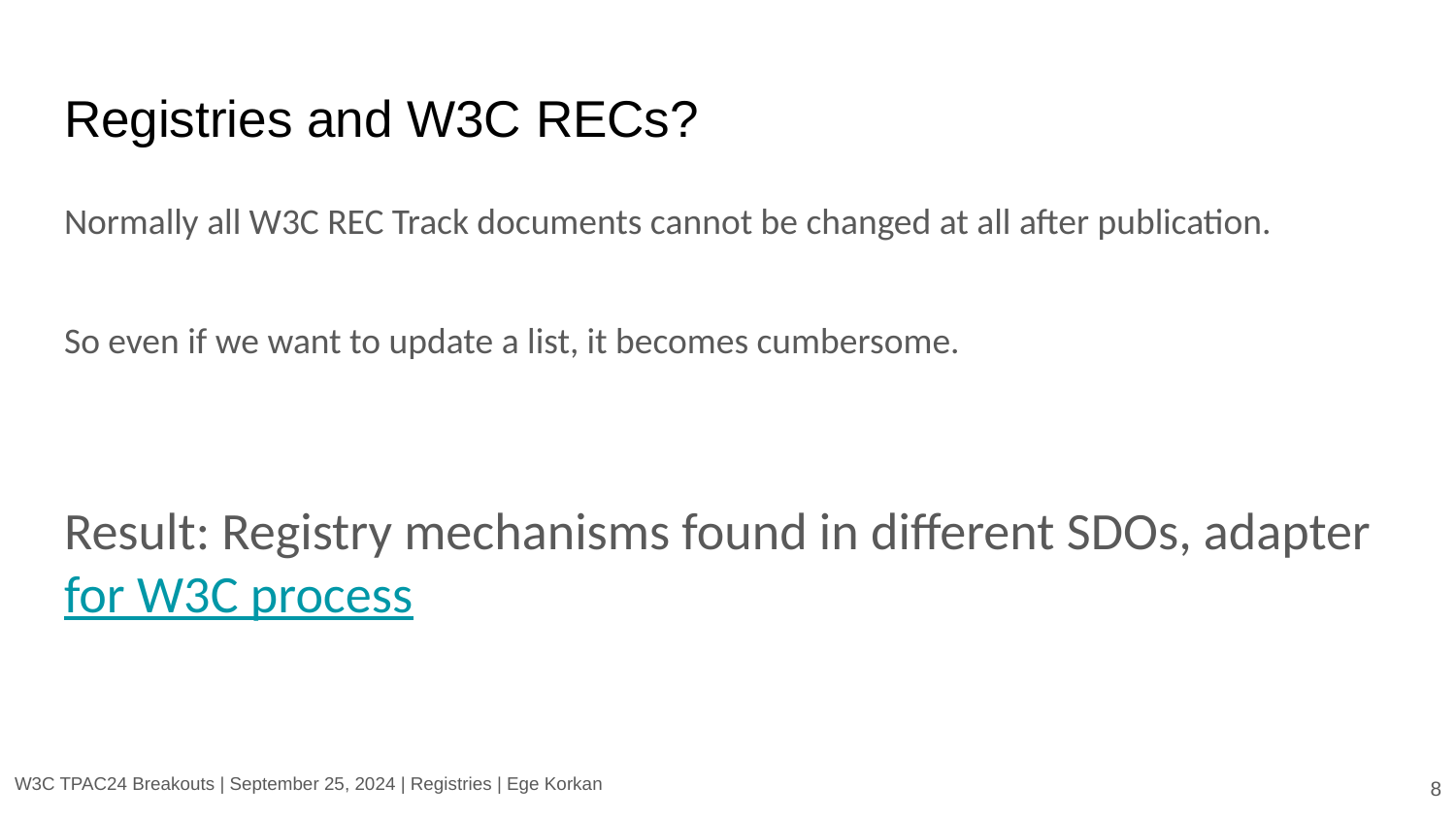

# Registries and W3C RECs?
Normally all W3C REC Track documents cannot be changed at all after publication.

So even if we want to update a list, it becomes cumbersome.

Result: Registry mechanisms found in different SDOs, adapter for W3C process
8